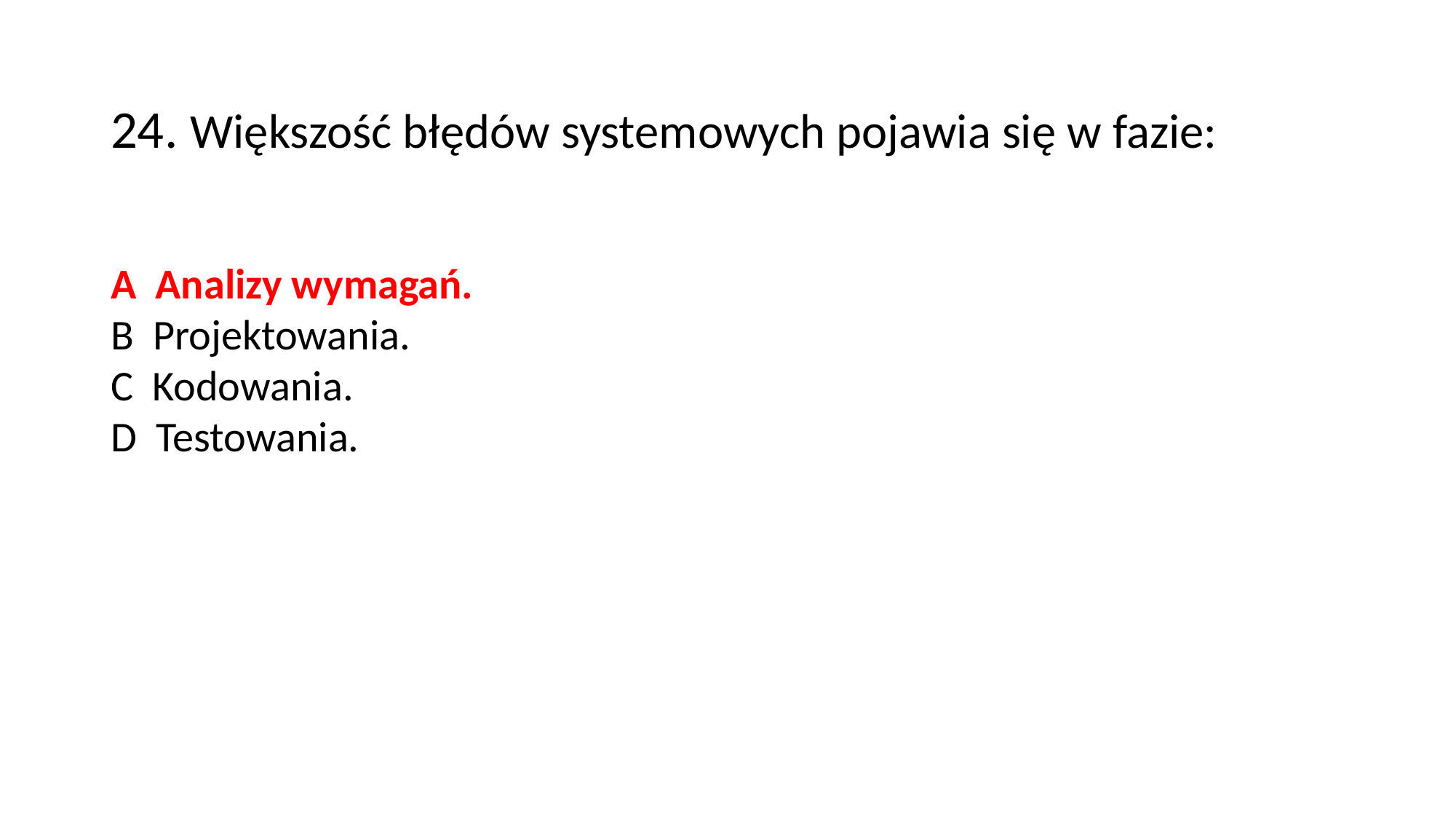

24. Większość błędów systemowych pojawia się w fazie:

A  Analizy wymagań.
B  Projektowania.
C  Kodowania.
D  Testowania.